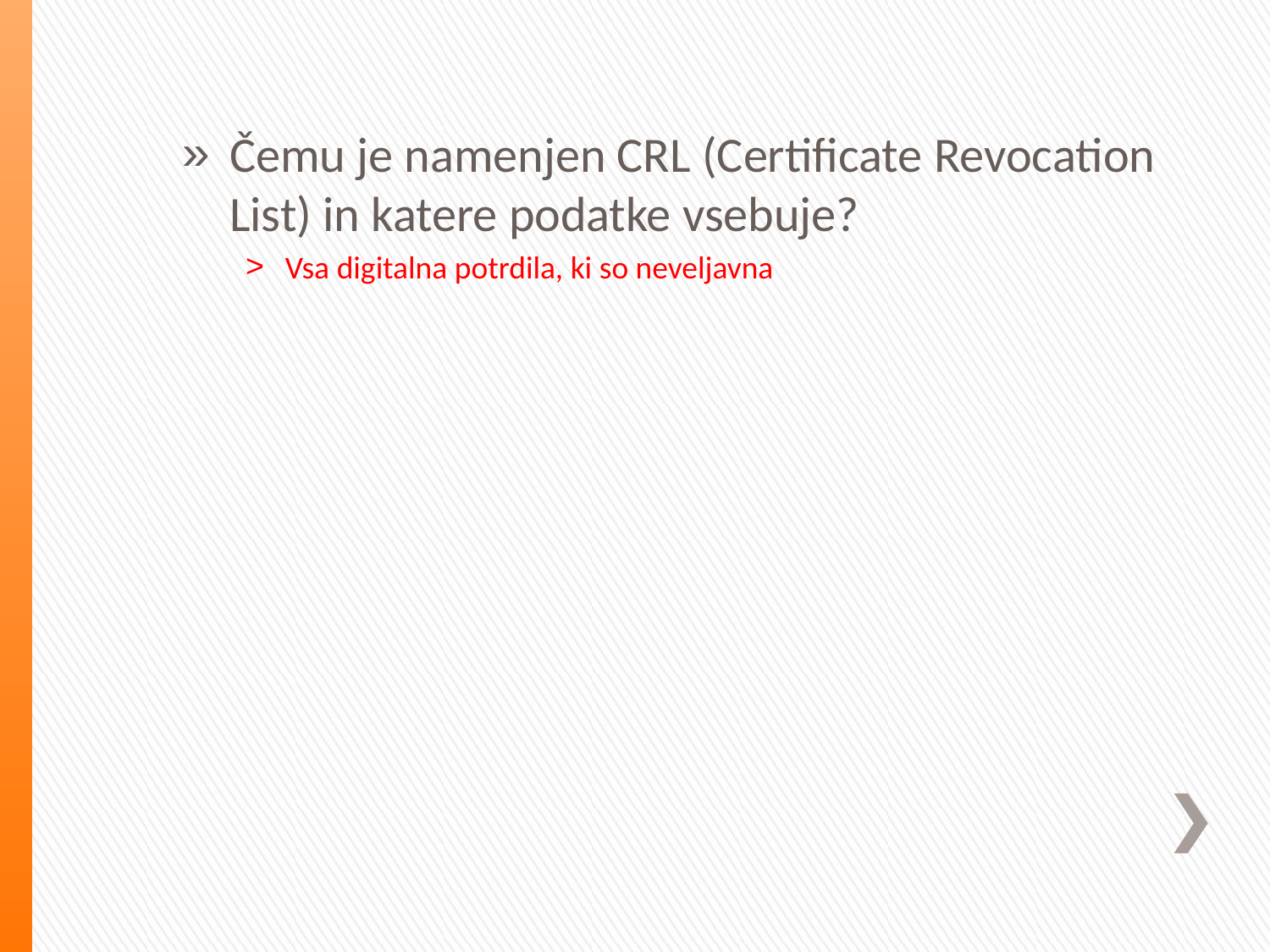

Čemu je namenjen CRL (Certificate Revocation List) in katere podatke vsebuje?
Vsa digitalna potrdila, ki so neveljavna